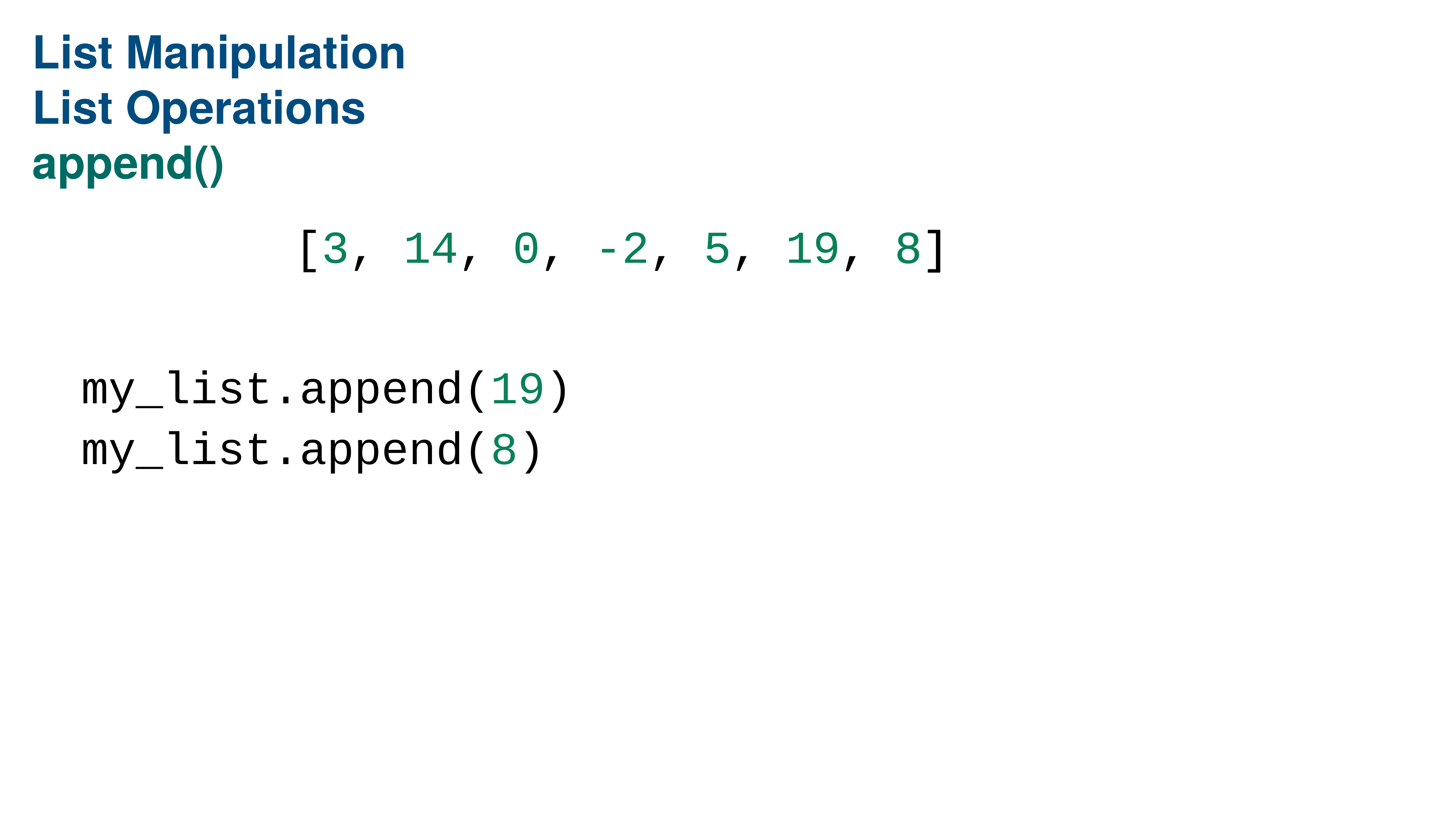

List Manipulation
List Operations
append()
[3, 14, 0, -2, 5, 19
[3, 14, 0, -2, 5, 19, 8]
,
8
]
my_list.append(19)
my_list.append(8)